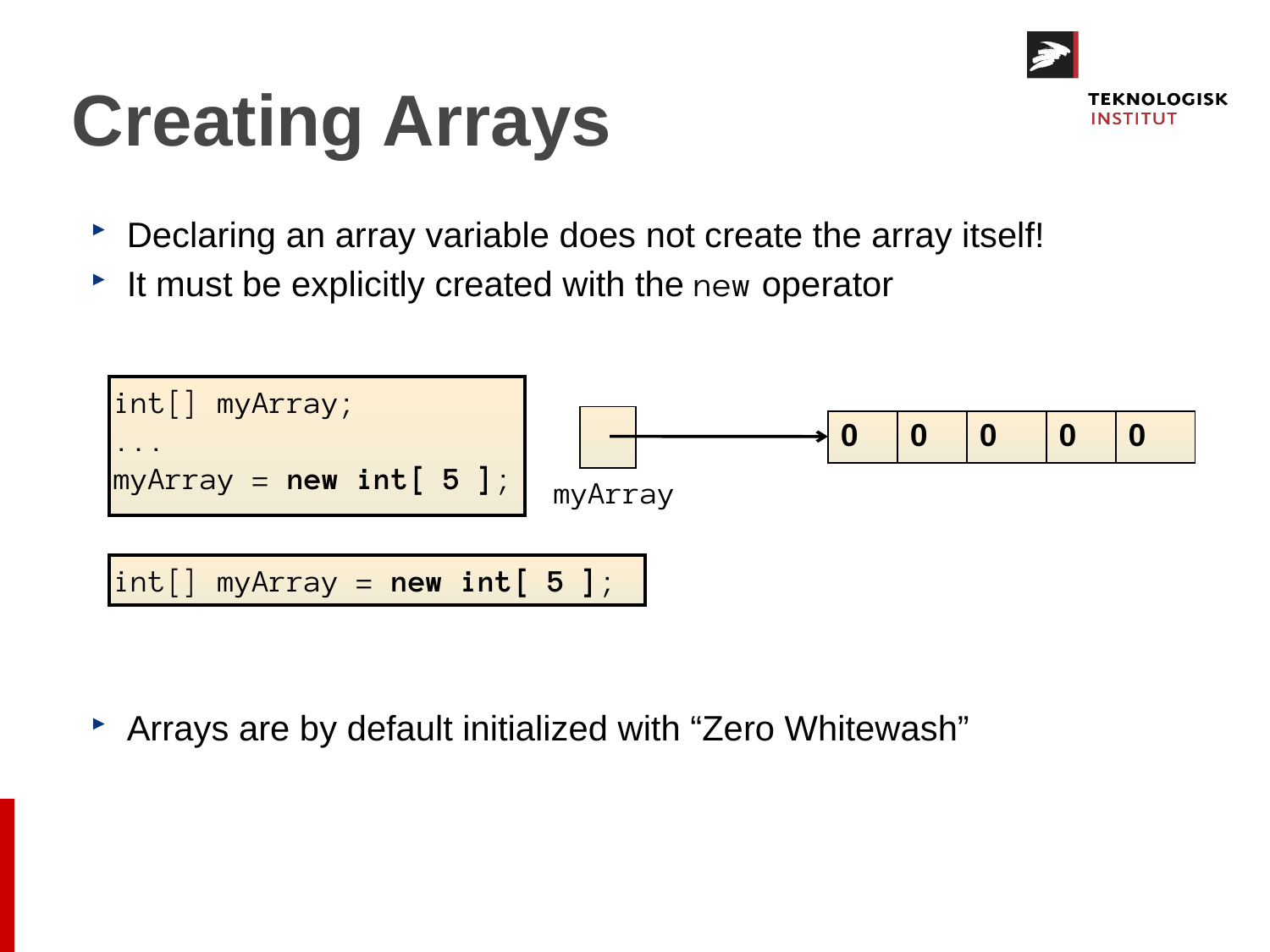

# Creating Arrays
Declaring an array variable does not create the array itself!
It must be explicitly created with the new operator

Arrays are by default initialized with “Zero Whitewash”
int[] myArray;
...
myArray = new int[ 5 ];
|  |
| --- |
| 0 | 0 | 0 | 0 | 0 |
| --- | --- | --- | --- | --- |

myArray

int[] myArray = new int[ 5 ];